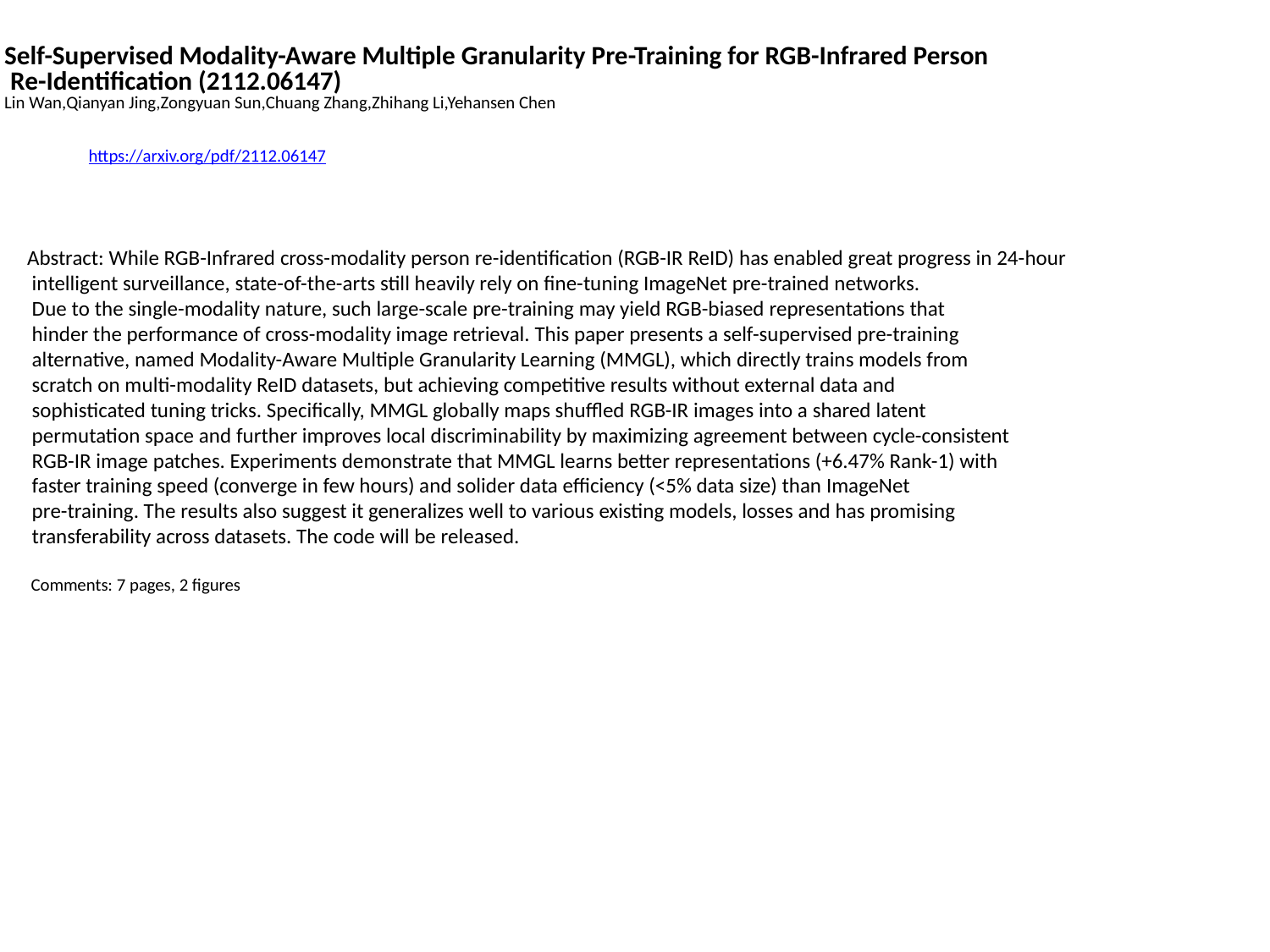

Self-Supervised Modality-Aware Multiple Granularity Pre-Training for RGB-Infrared Person
 Re-Identification (2112.06147)
Lin Wan,Qianyan Jing,Zongyuan Sun,Chuang Zhang,Zhihang Li,Yehansen Chen

https://arxiv.org/pdf/2112.06147

Abstract: While RGB-Infrared cross-modality person re-identification (RGB-IR ReID) has enabled great progress in 24-hour
 intelligent surveillance, state-of-the-arts still heavily rely on fine-tuning ImageNet pre-trained networks.
 Due to the single-modality nature, such large-scale pre-training may yield RGB-biased representations that
 hinder the performance of cross-modality image retrieval. This paper presents a self-supervised pre-training
 alternative, named Modality-Aware Multiple Granularity Learning (MMGL), which directly trains models from
 scratch on multi-modality ReID datasets, but achieving competitive results without external data and
 sophisticated tuning tricks. Specifically, MMGL globally maps shuffled RGB-IR images into a shared latent
 permutation space and further improves local discriminability by maximizing agreement between cycle-consistent
 RGB-IR image patches. Experiments demonstrate that MMGL learns better representations (+6.47% Rank-1) with
 faster training speed (converge in few hours) and solider data efficiency (<5% data size) than ImageNet
 pre-training. The results also suggest it generalizes well to various existing models, losses and has promising
 transferability across datasets. The code will be released.
 Comments: 7 pages, 2 figures